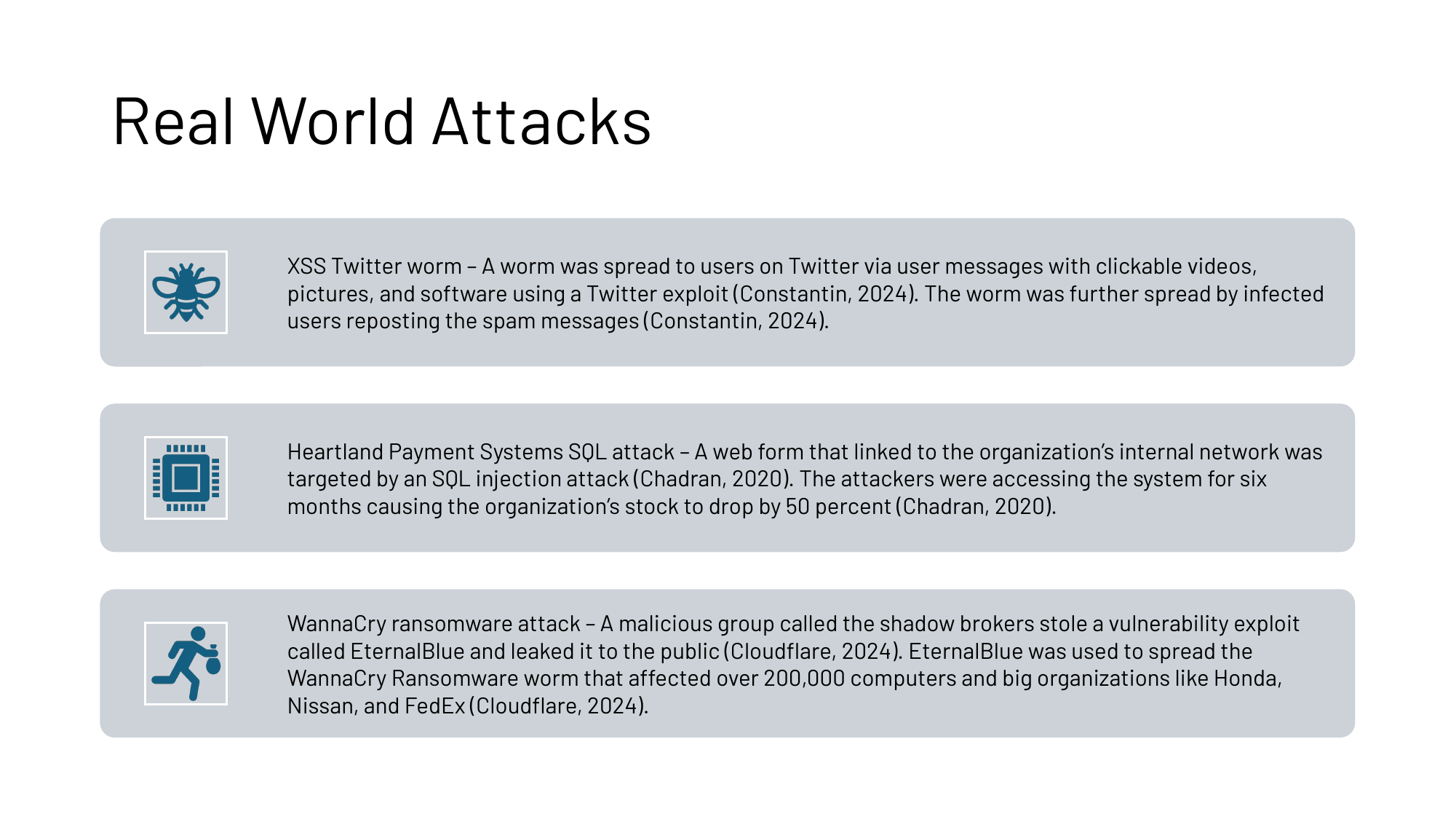

# Real World Attacks
XSS Twitter worm – A worm was spread to users on Twitter via user messages with clickable videos, pictures, and software using a Twitter exploit (Constantin, 2024). The worm was further spread by infected users reposting the spam messages (Constantin, 2024).
Heartland Payment Systems SQL attack – A web form that linked to the organization’s internal network was targeted by an SQL injection attack (Chadran, 2020). The attackers were accessing the system for six months causing the organization’s stock to drop by 50 percent (Chadran, 2020).
WannaCry ransomware attack – A malicious group called the shadow brokers stole a vulnerability exploit called EternalBlue and leaked it to the public (Cloudflare, 2024). EternalBlue was used to spread the WannaCry Ransomware worm that affected over 200,000 computers and big organizations like Honda, Nissan, and FedEx (Cloudflare, 2024).